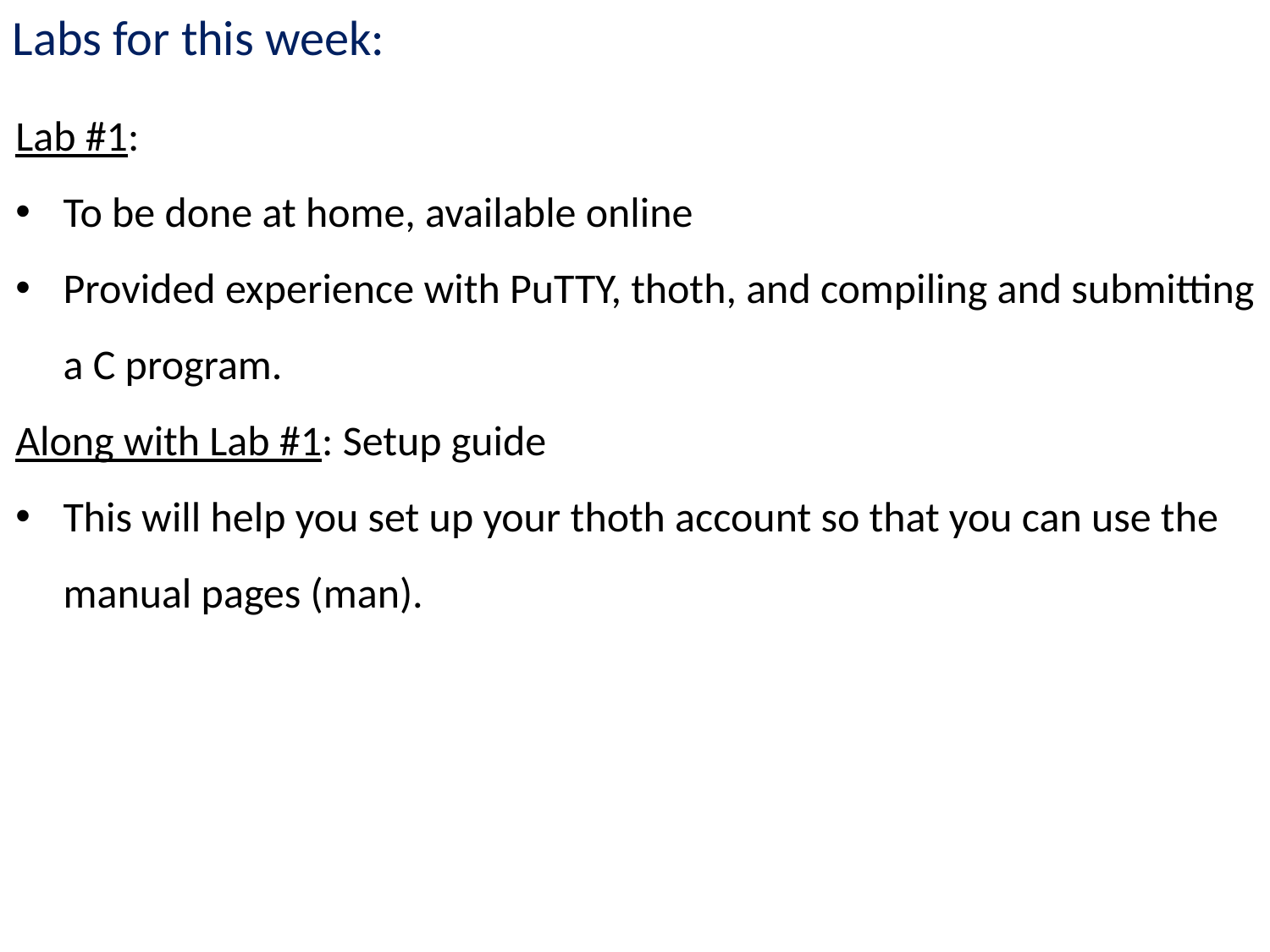

Labs for this week:
Lab #1:
To be done at home, available online
Provided experience with PuTTY, thoth, and compiling and submitting a C program.
Along with Lab #1: Setup guide
This will help you set up your thoth account so that you can use the manual pages (man).